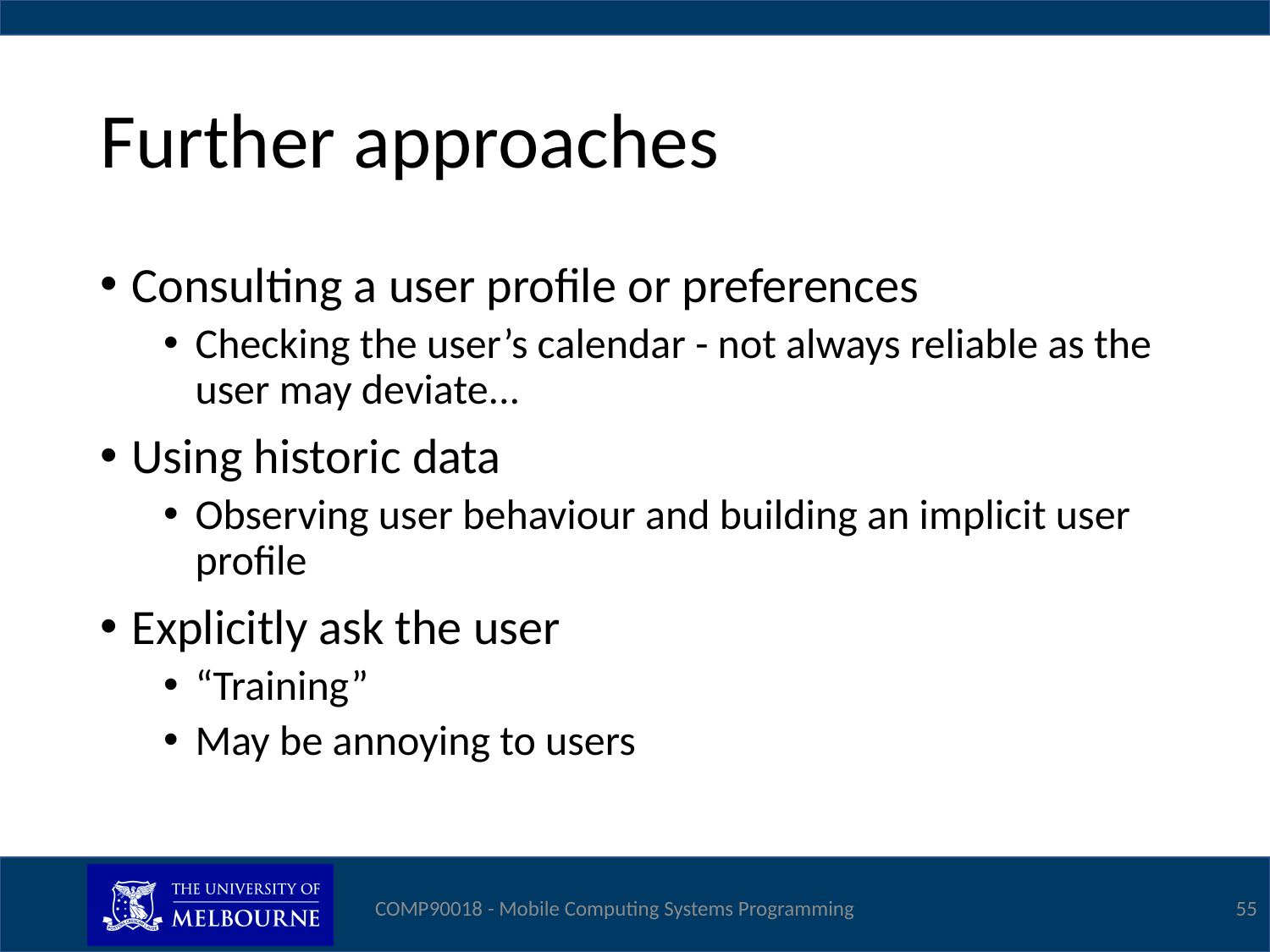

# Further approaches
Consulting a user profile or preferences
Checking the user’s calendar - not always reliable as the user may deviate...
Using historic data
Observing user behaviour and building an implicit user profile
Explicitly ask the user
“Training”
May be annoying to users
COMP90018 - Mobile Computing Systems Programming
55